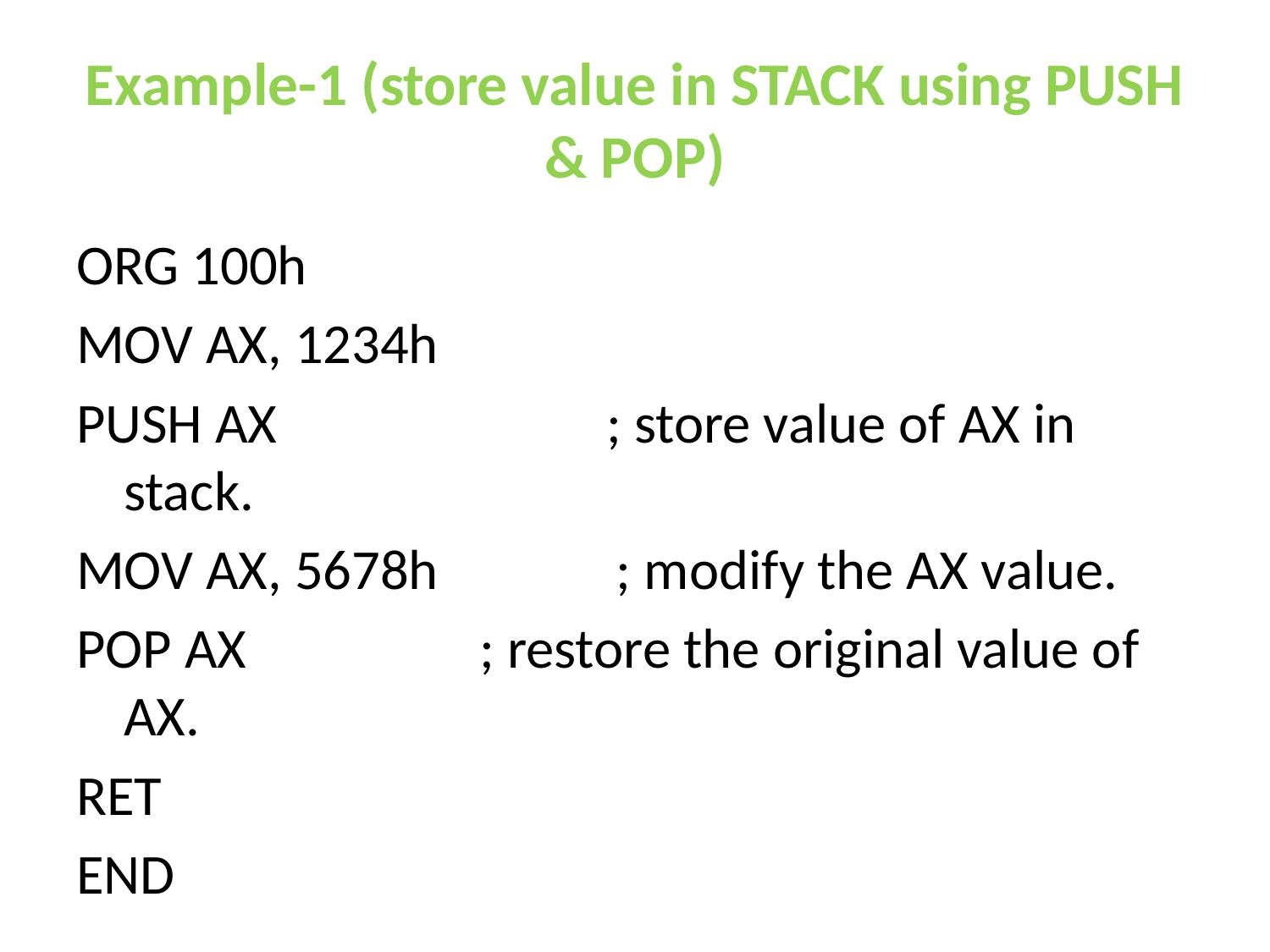

# Example-1 (store value in STACK using PUSH & POP)
ORG 100h
MOV AX, 1234h
PUSH AX 		        ; store value of AX in stack.
MOV AX, 5678h              ; modify the AX value.
POP AX 	        ; restore the original value of AX.
RET
END